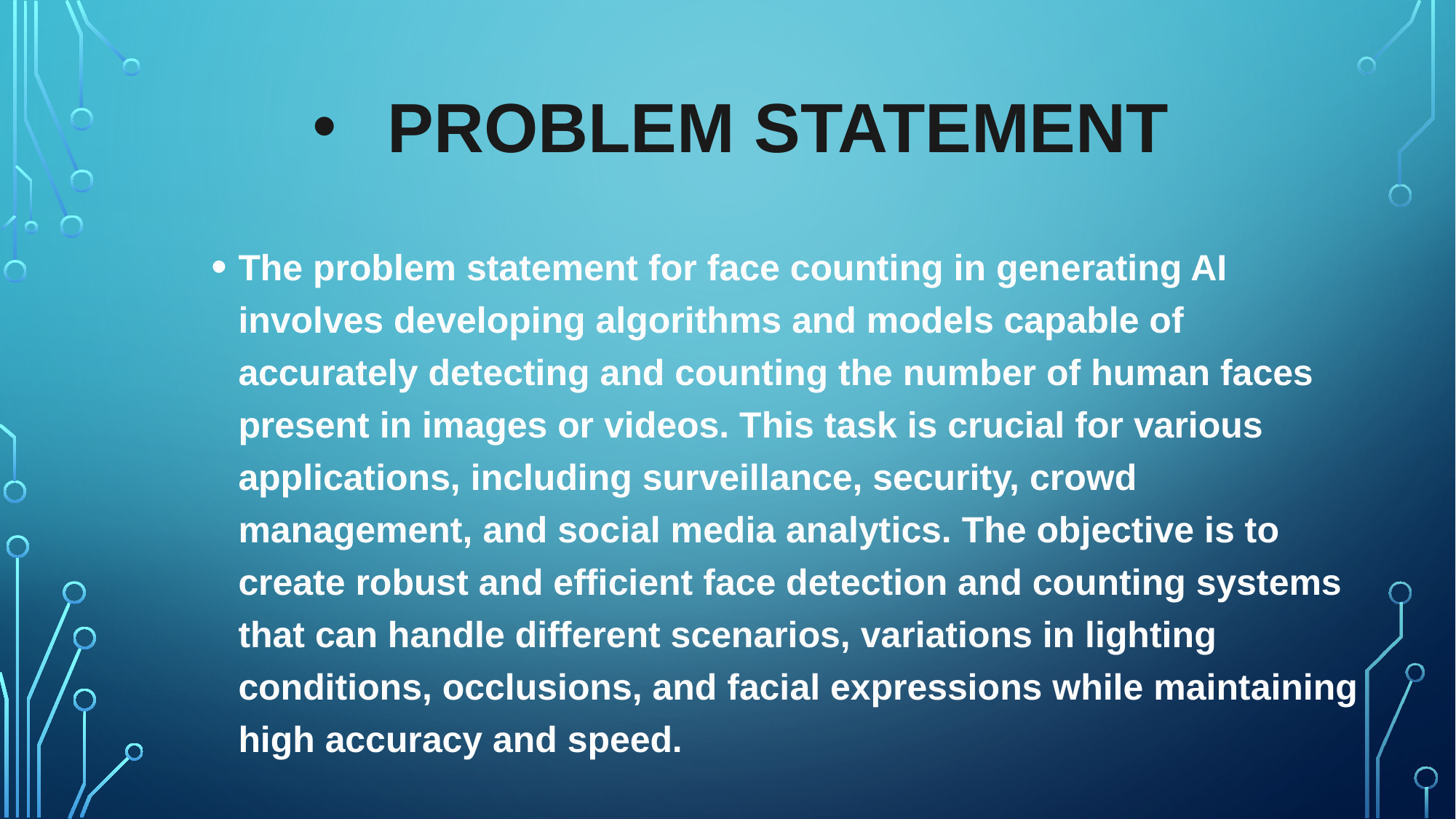

# Problem statement
The problem statement for face counting in generating AI involves developing algorithms and models capable of accurately detecting and counting the number of human faces present in images or videos. This task is crucial for various applications, including surveillance, security, crowd management, and social media analytics. The objective is to create robust and efficient face detection and counting systems that can handle different scenarios, variations in lighting conditions, occlusions, and facial expressions while maintaining high accuracy and speed.